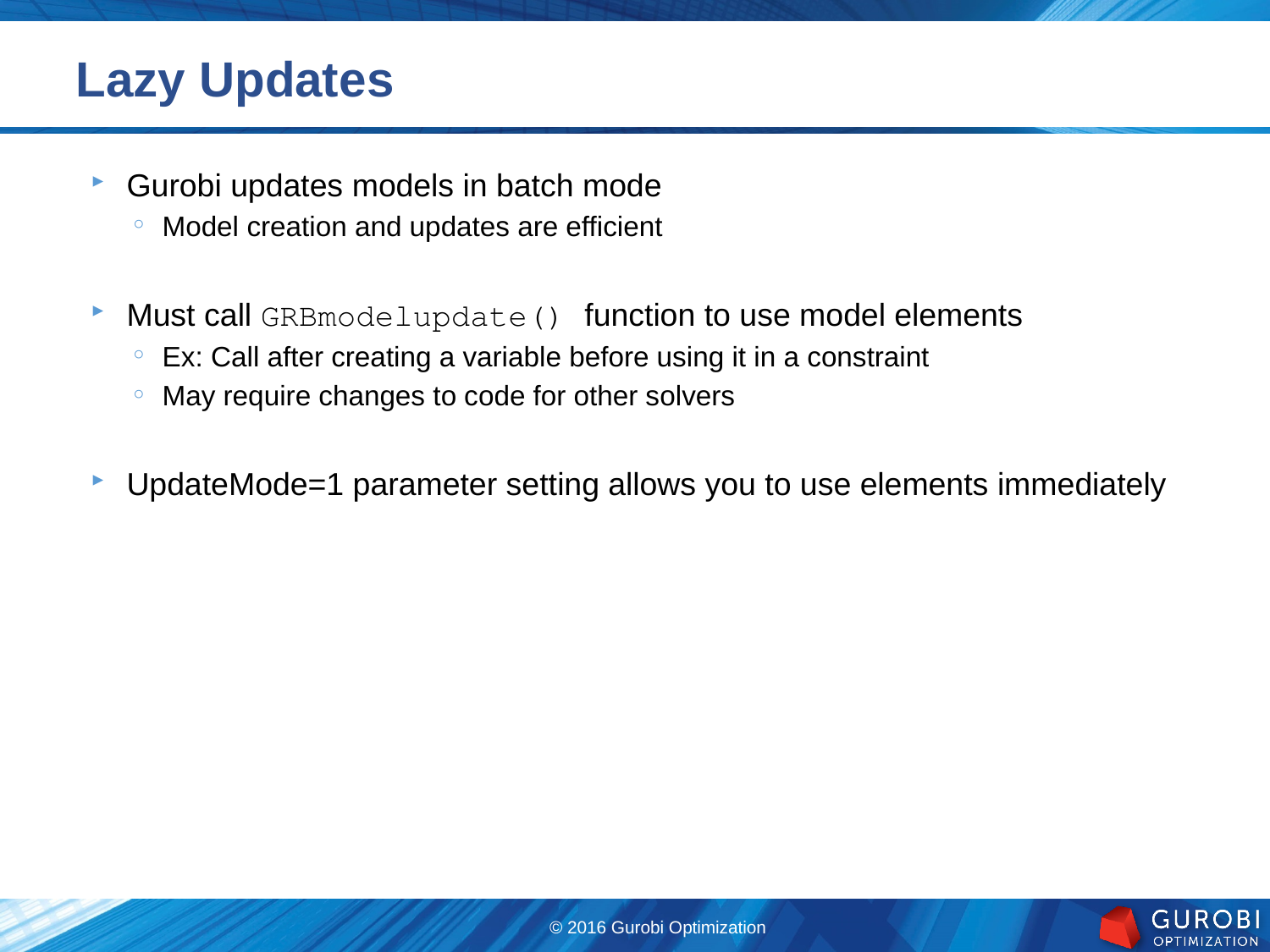

# Lazy Updates
Gurobi updates models in batch mode
Model creation and updates are efficient

Must call GRBmodelupdate() function to use model elements
Ex: Call after creating a variable before using it in a constraint
May require changes to code for other solvers

UpdateMode=1 parameter setting allows you to use elements immediately
© 2016 Gurobi Optimization